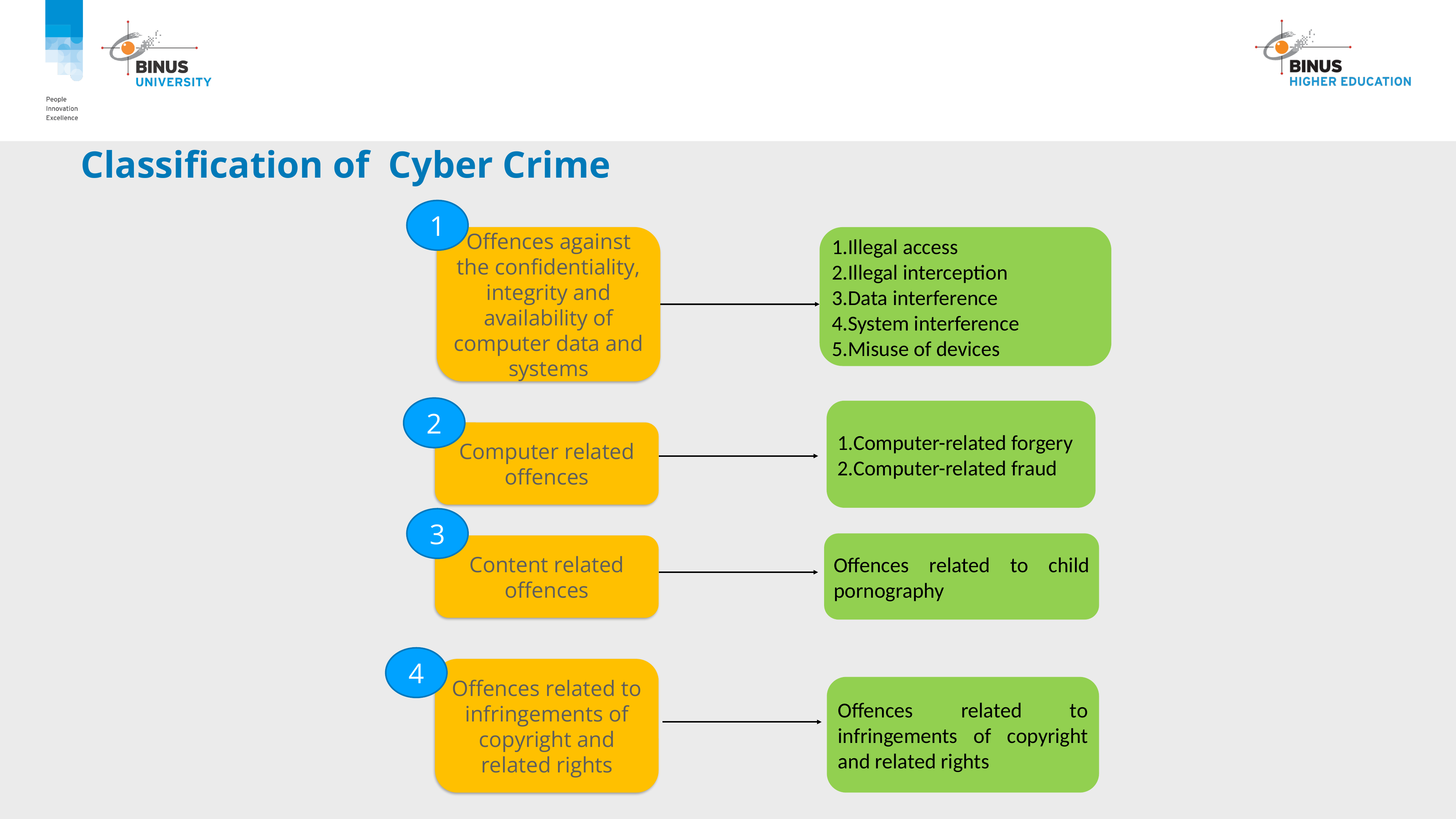

Classification of  Cyber Crime
1
Offences against the confidentiality, integrity and availability of computer data and systems
Computer related offences
Content related offences
Offences related to infringements of copyright and related rights
Illegal access
Illegal interception
Data interference
System interference
Misuse of devices
2
Computer-related forgery
Computer-related fraud
3
Offences related to child pornography
4
Offences related to infringements of copyright and related rights